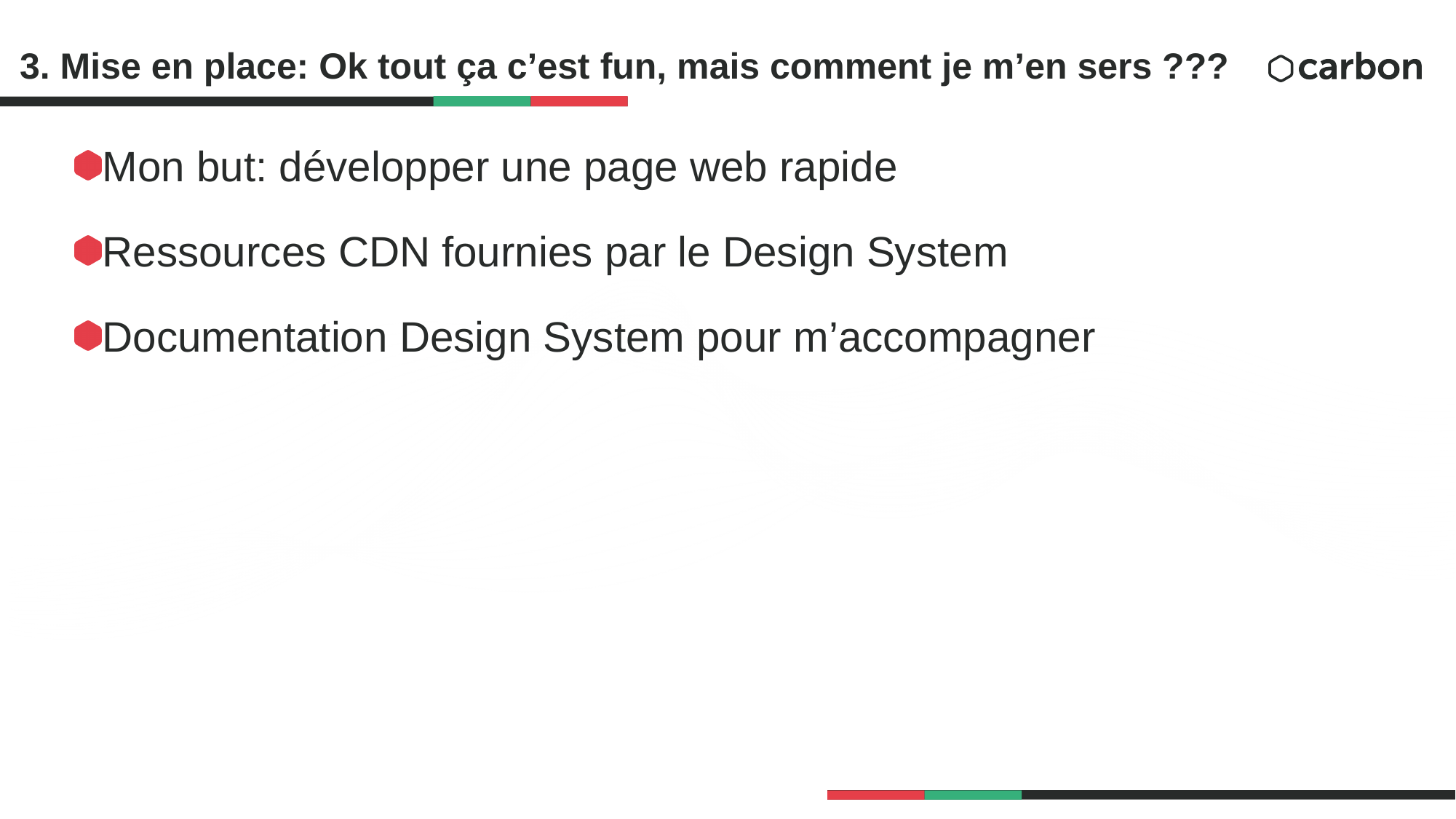

# 3. Mise en place: Ok tout ça c’est fun, mais comment je m’en sers ???
Mon but: développer une page web rapide
Ressources CDN fournies par le Design System
Documentation Design System pour m’accompagner